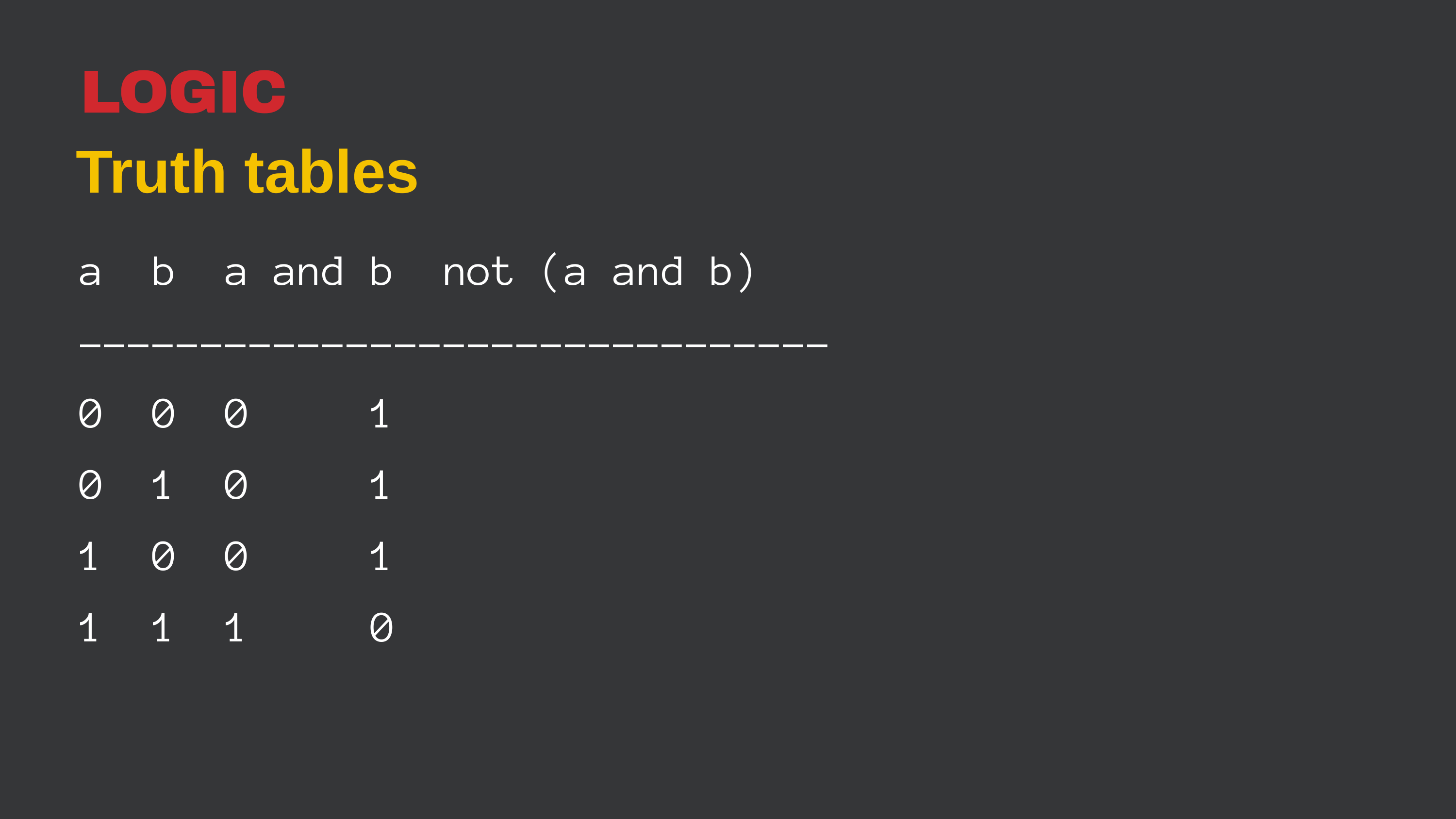

Logic
Truth tables
a	b 	a and b	not (a and b)
-------------------------------
0	0	0		1
0	1	0		1
1	0	0		1
1	1	1		0